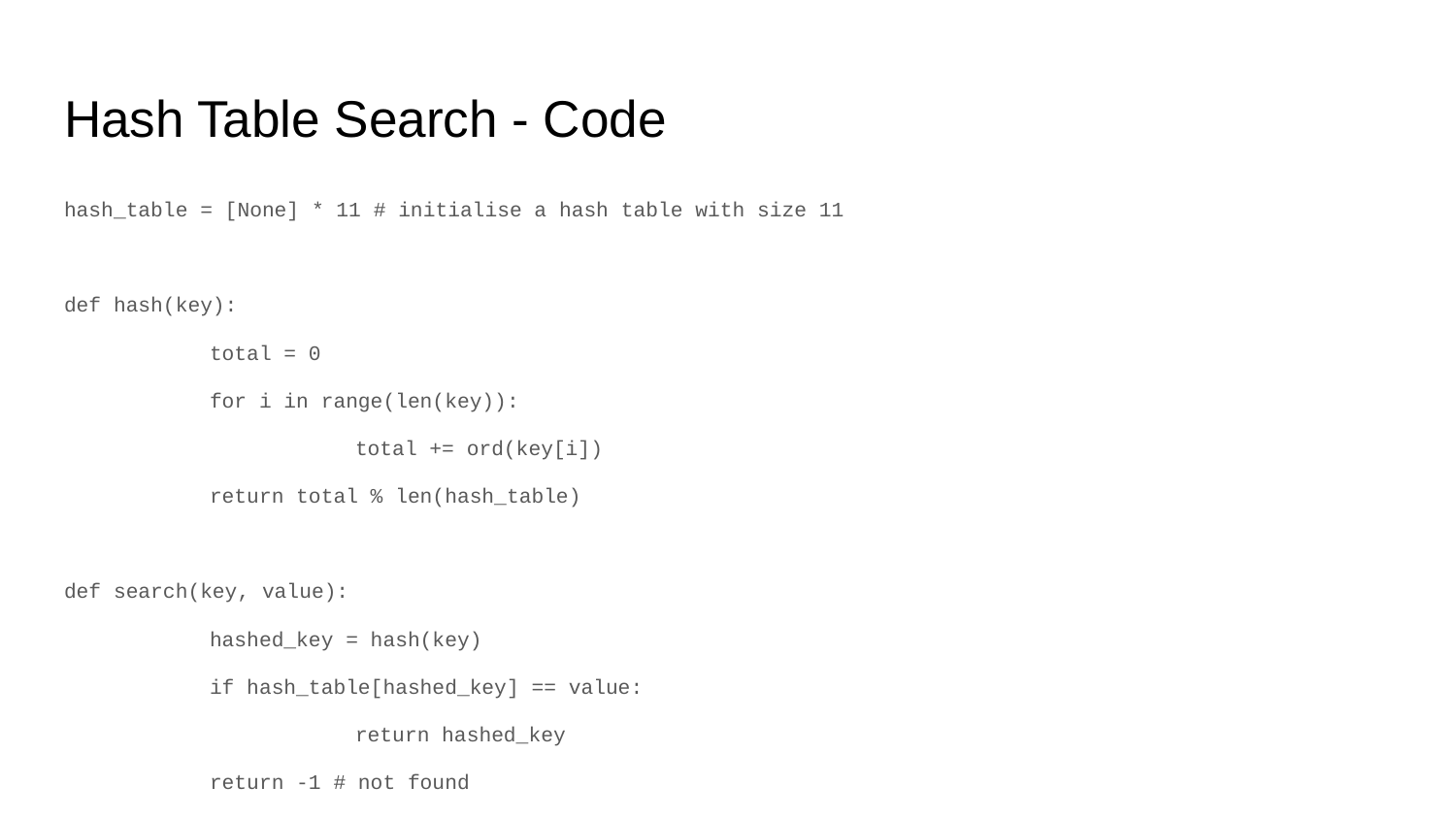

# Hash Table Search - Code
hash_table = [None] * 11 # initialise a hash table with size 11

def hash(key):
	total = 0
	for i in range(len(key)):
		total += ord(key[i])
	return total % len(hash_table)

def search(key, value):
	hashed_key = hash(key)
	if hash_table[hashed_key] == value:
		return hashed_key
	return -1 # not found